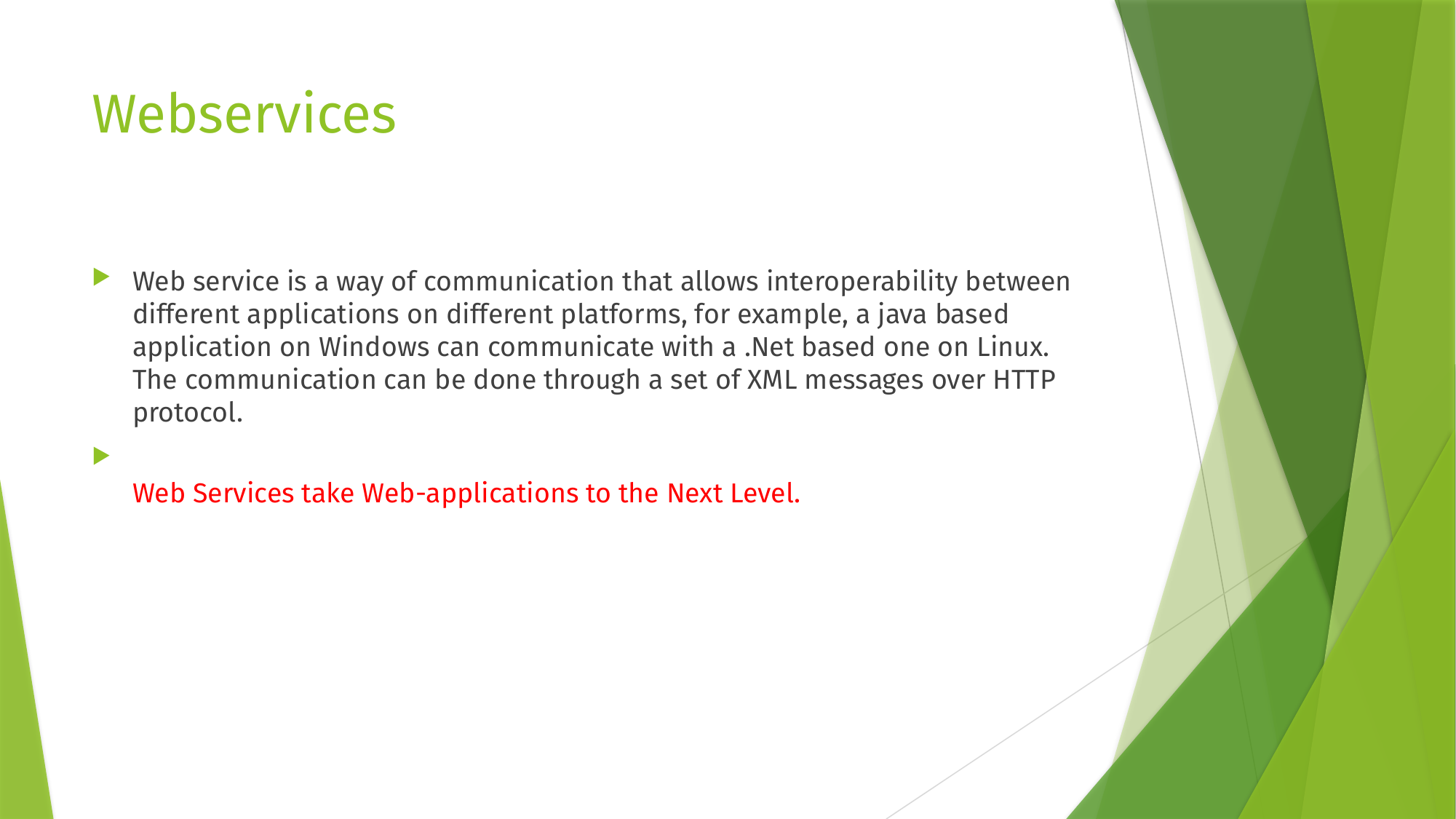

# Webservices
Web service is a way of communication that allows interoperability between different applications on different platforms, for example, a java based application on Windows can communicate with a .Net based one on Linux. The communication can be done through a set of XML messages over HTTP protocol.
Web Services take Web-applications to the Next Level.